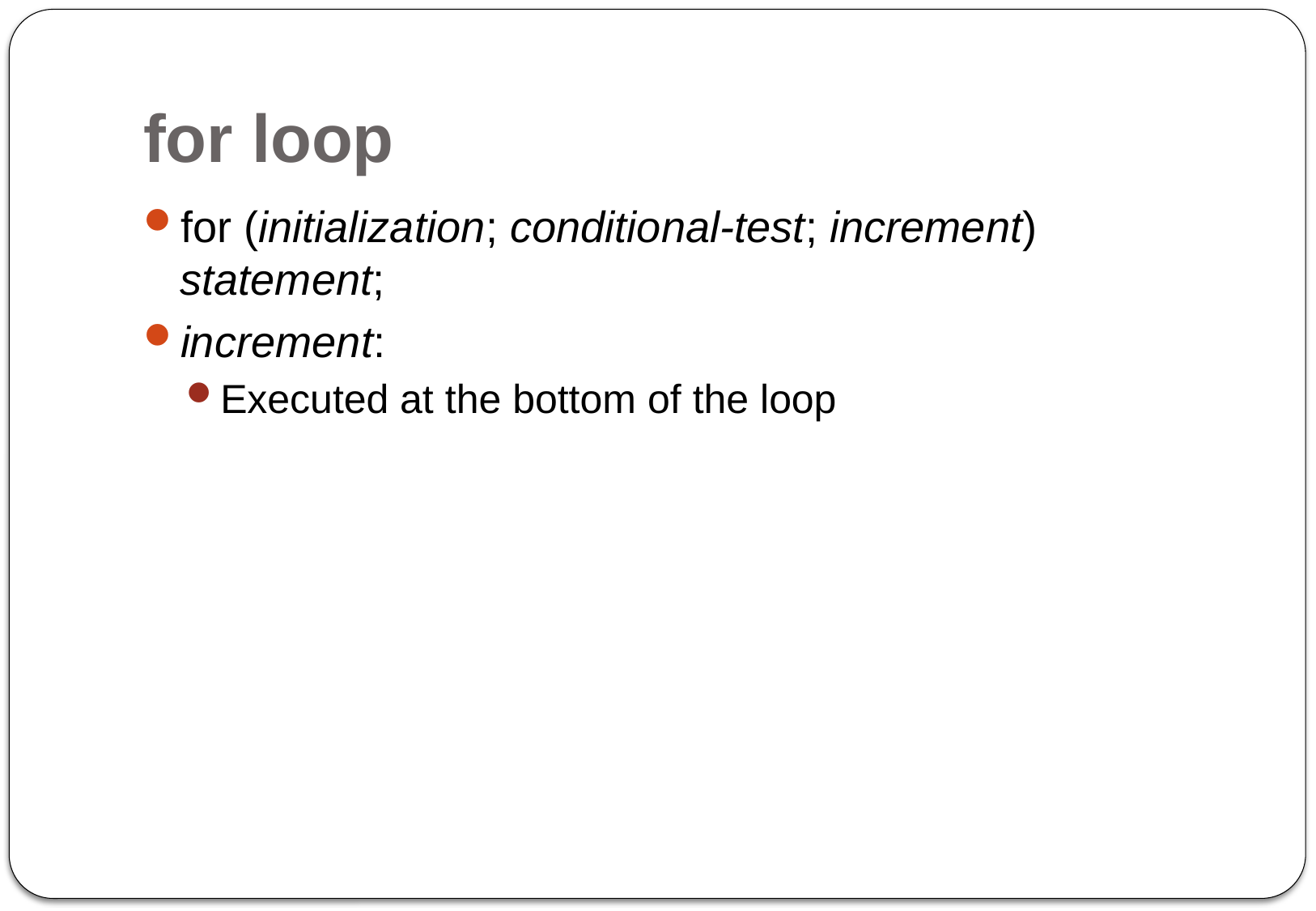

# for loop
for (initialization; conditional-test; increment) statement;
increment:
Executed at the bottom of the loop